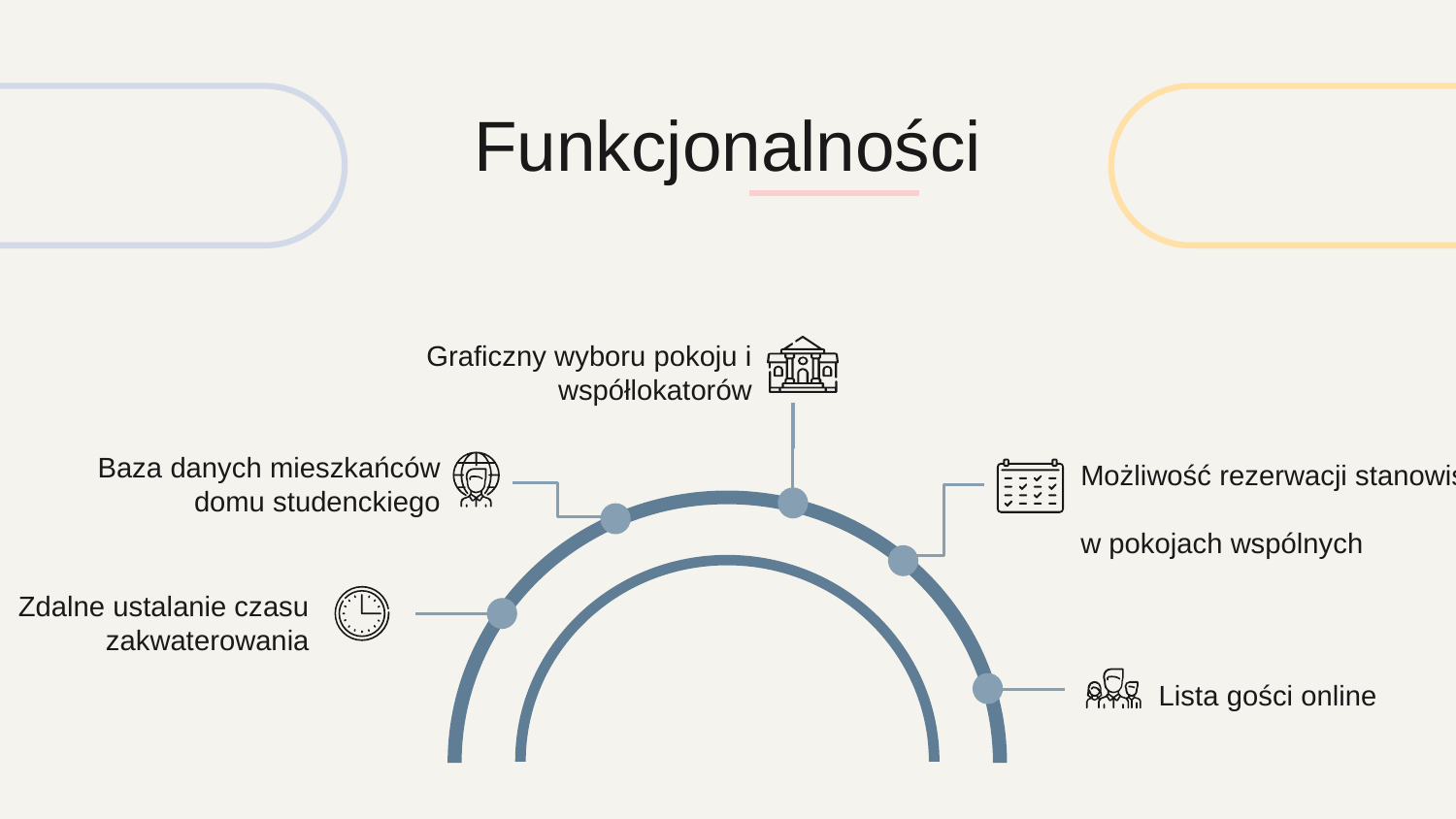

Funkcjonalności
Graficzny wyboru pokoju i współlokatorów

Baza danych mieszkańców domu studenckiego
Możliwość rezerwacji stanowisk
w pokojach wspólnych

Zdalne ustalanie czasu zakwaterowania

Lista gości online